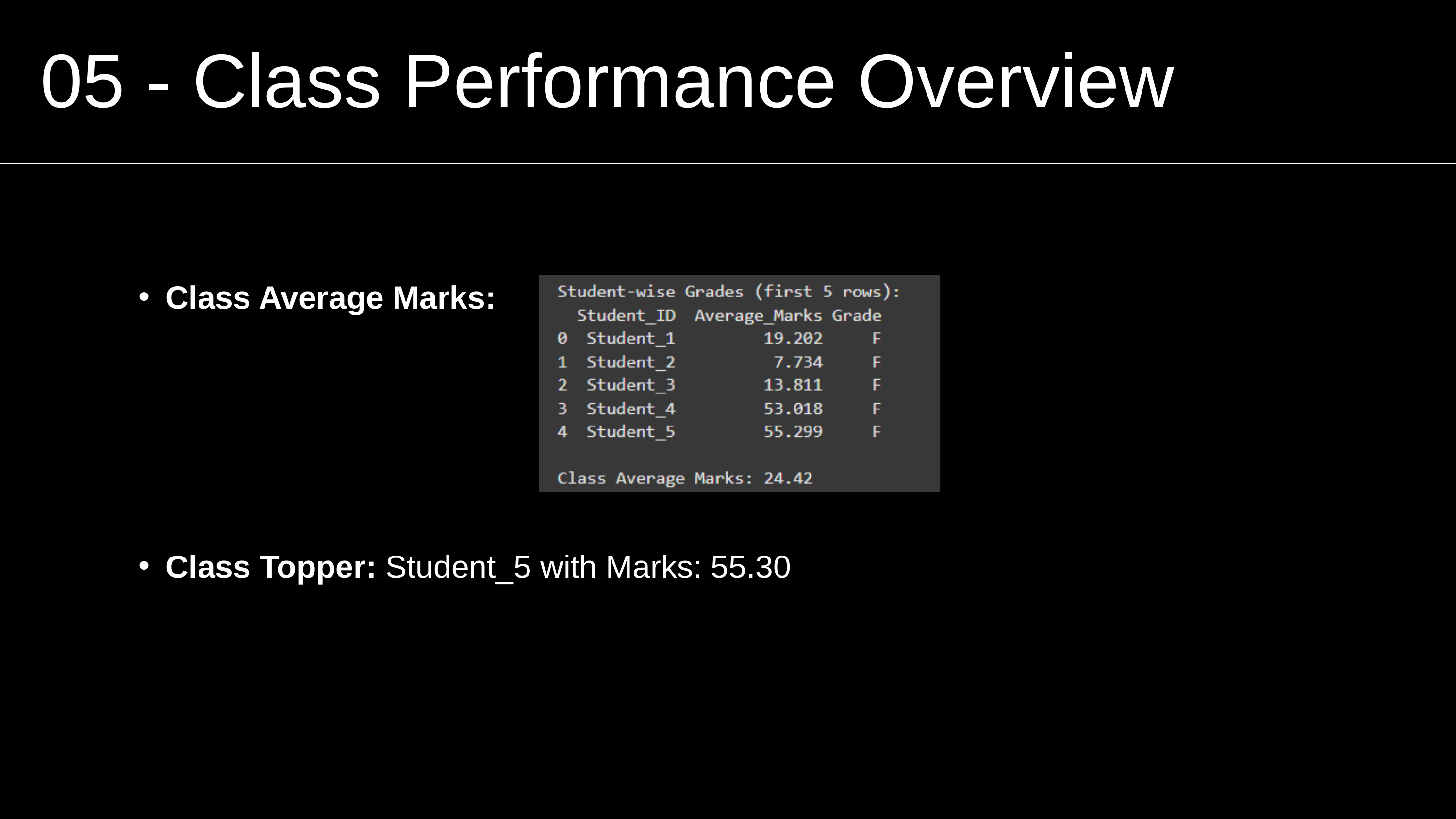

05 - Class Performance Overview

Class Average Marks:

Class Topper: Student_5 with Marks: 55.30